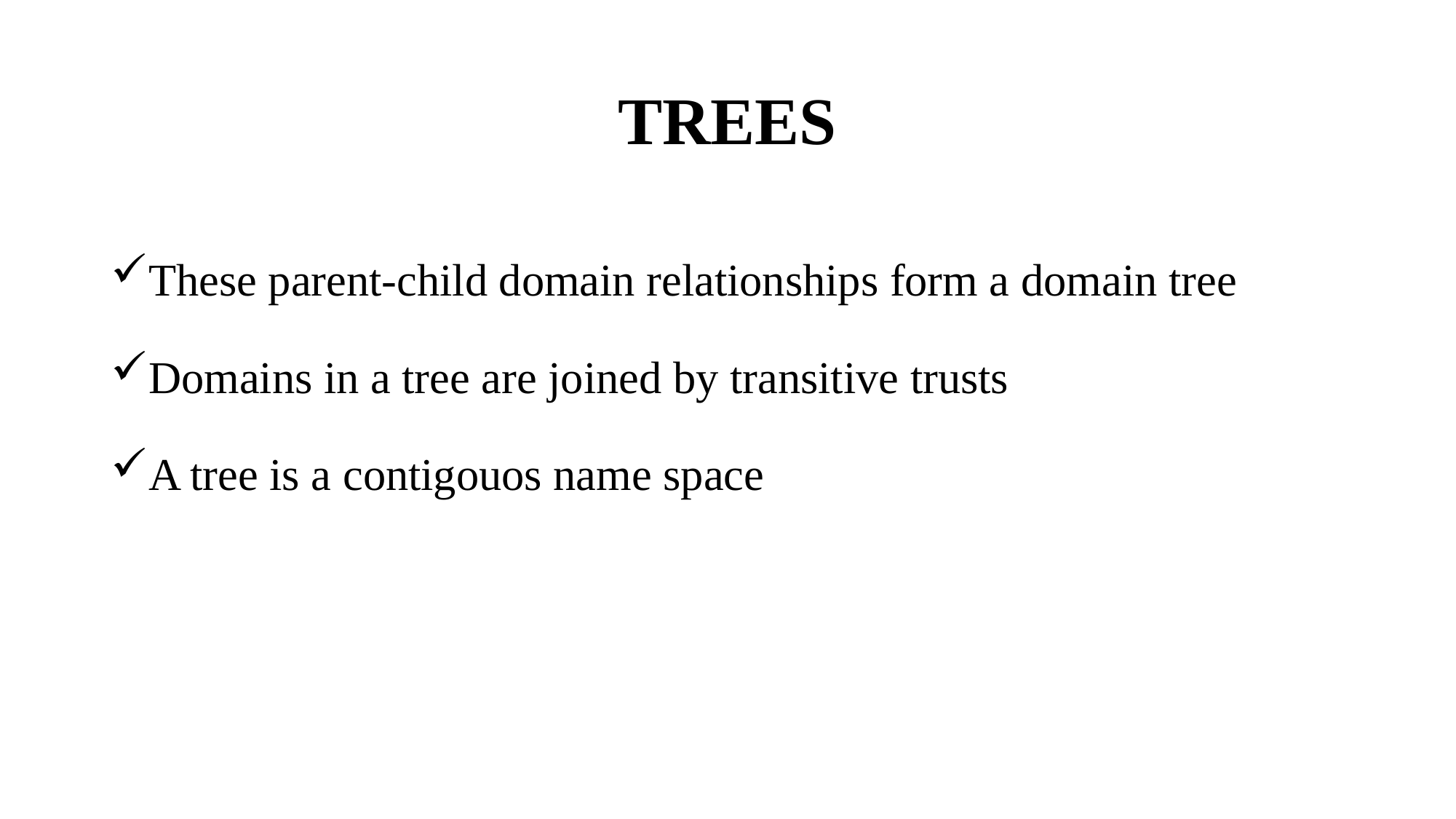

# TREES
These parent-child domain relationships form a domain tree
Domains in a tree are joined by transitive trusts
A tree is a contigouos name space